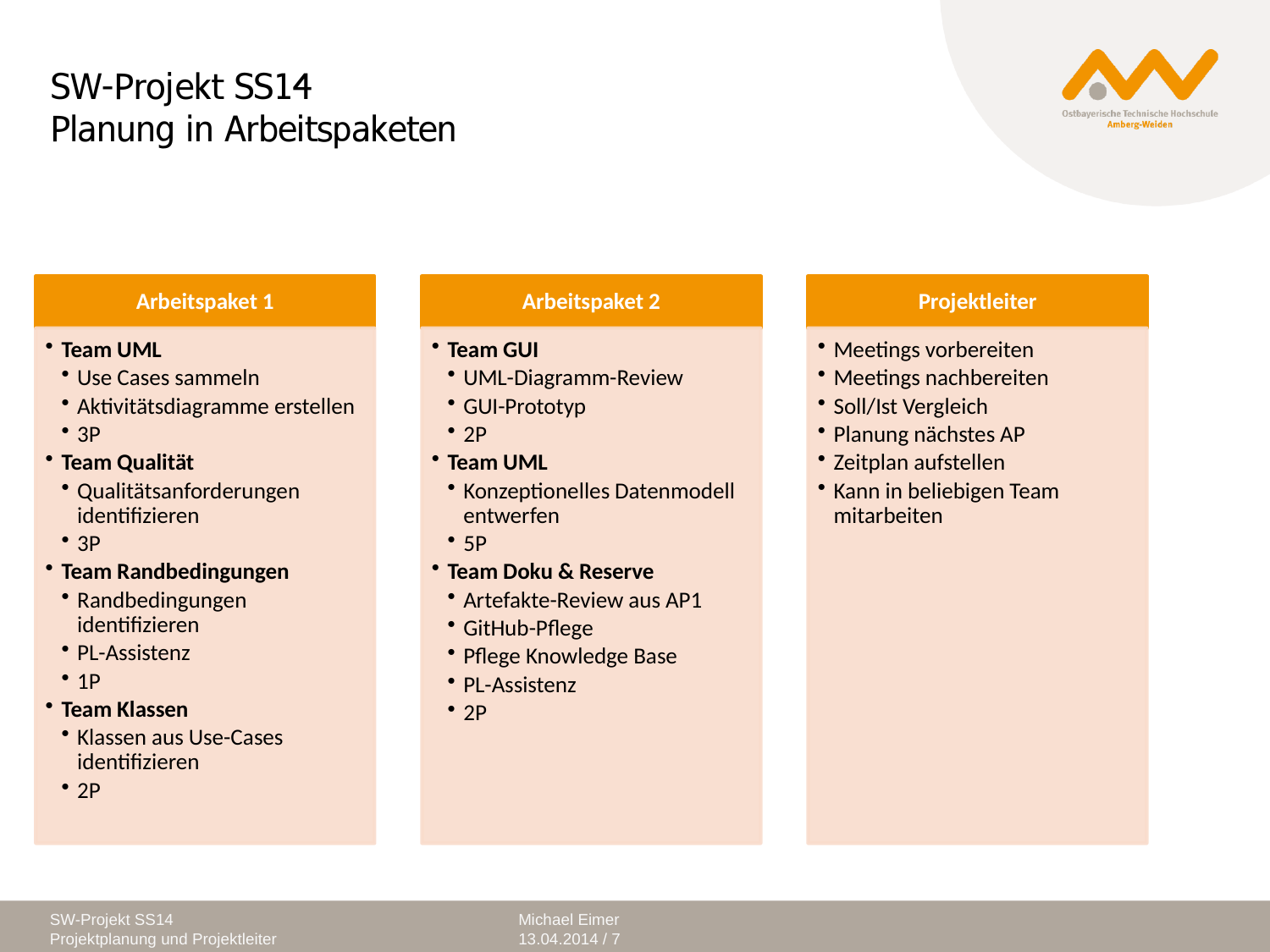

# SW-Projekt SS14 Planung in Arbeitspaketen
Arbeitspaket 1
Team UML
Use Cases sammeln
Aktivitätsdiagramme erstellen
3P
Team Qualität
Qualitätsanforderungen identifizieren
3P
Team Randbedingungen
Randbedingungen identifizieren
PL-Assistenz
1P
Team Klassen
Klassen aus Use-Cases identifizieren
2P
Arbeitspaket 2
Team GUI
UML-Diagramm-Review
GUI-Prototyp
2P
Team UML
Konzeptionelles Datenmodell entwerfen
5P
Team Doku & Reserve
Artefakte-Review aus AP1
GitHub-Pflege
Pflege Knowledge Base
PL-Assistenz
2P
Projektleiter
Meetings vorbereiten
Meetings nachbereiten
Soll/Ist Vergleich
Planung nächstes AP
Zeitplan aufstellen
Kann in beliebigen Team mitarbeiten